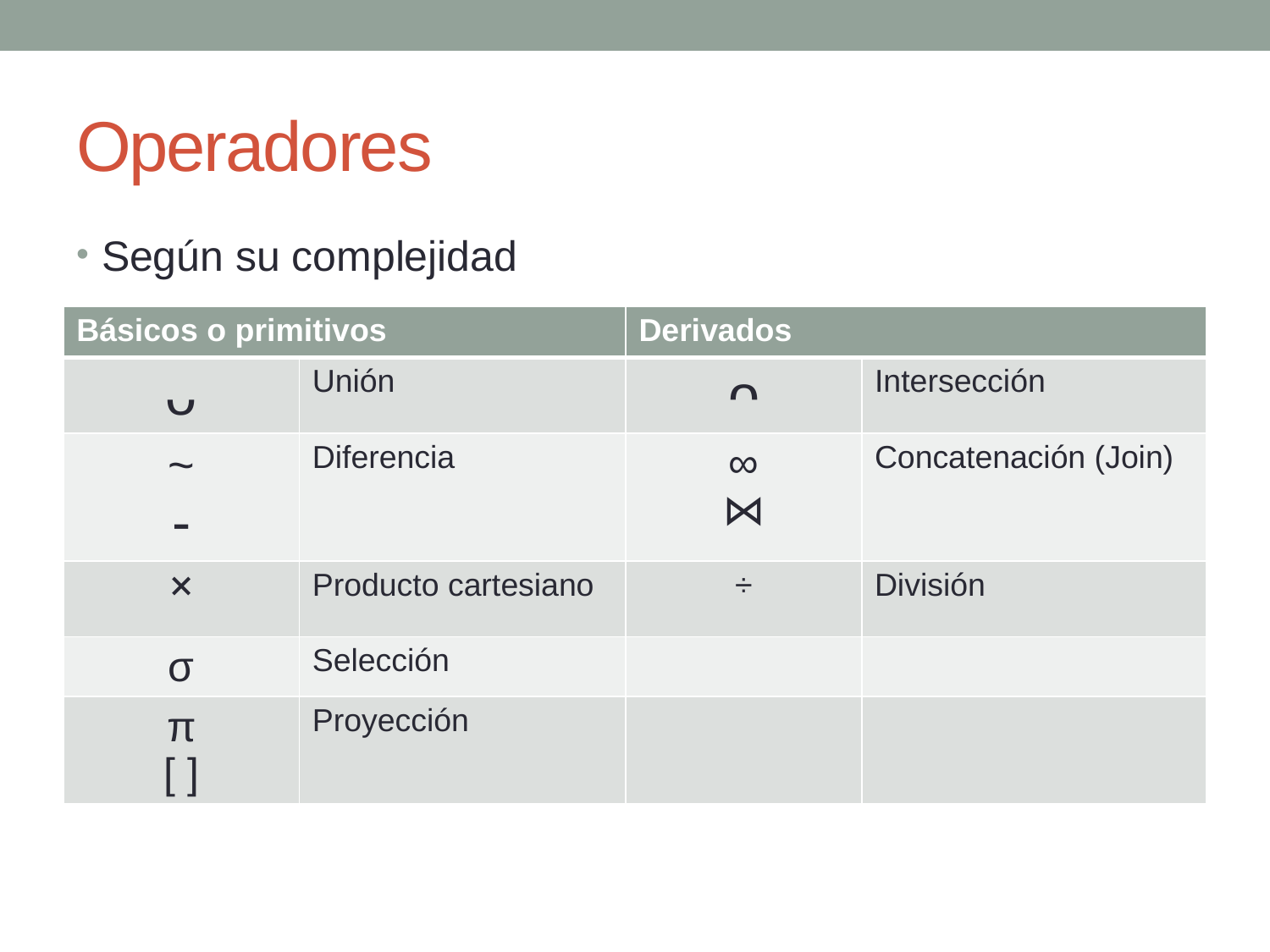

# Operadores
Según su complejidad
| Básicos o primitivos |  | Derivados |  |
| --- | --- | --- | --- |
| ᴗ | Unión | ᴖ | Intersección |
| ~ - | Diferencia | ∞ ⋈ | Concatenación (Join) |
| ˟ | Producto cartesiano | ÷ | División |
| σ | Selección |  |  |
| π [ ] | Proyección |  |  |